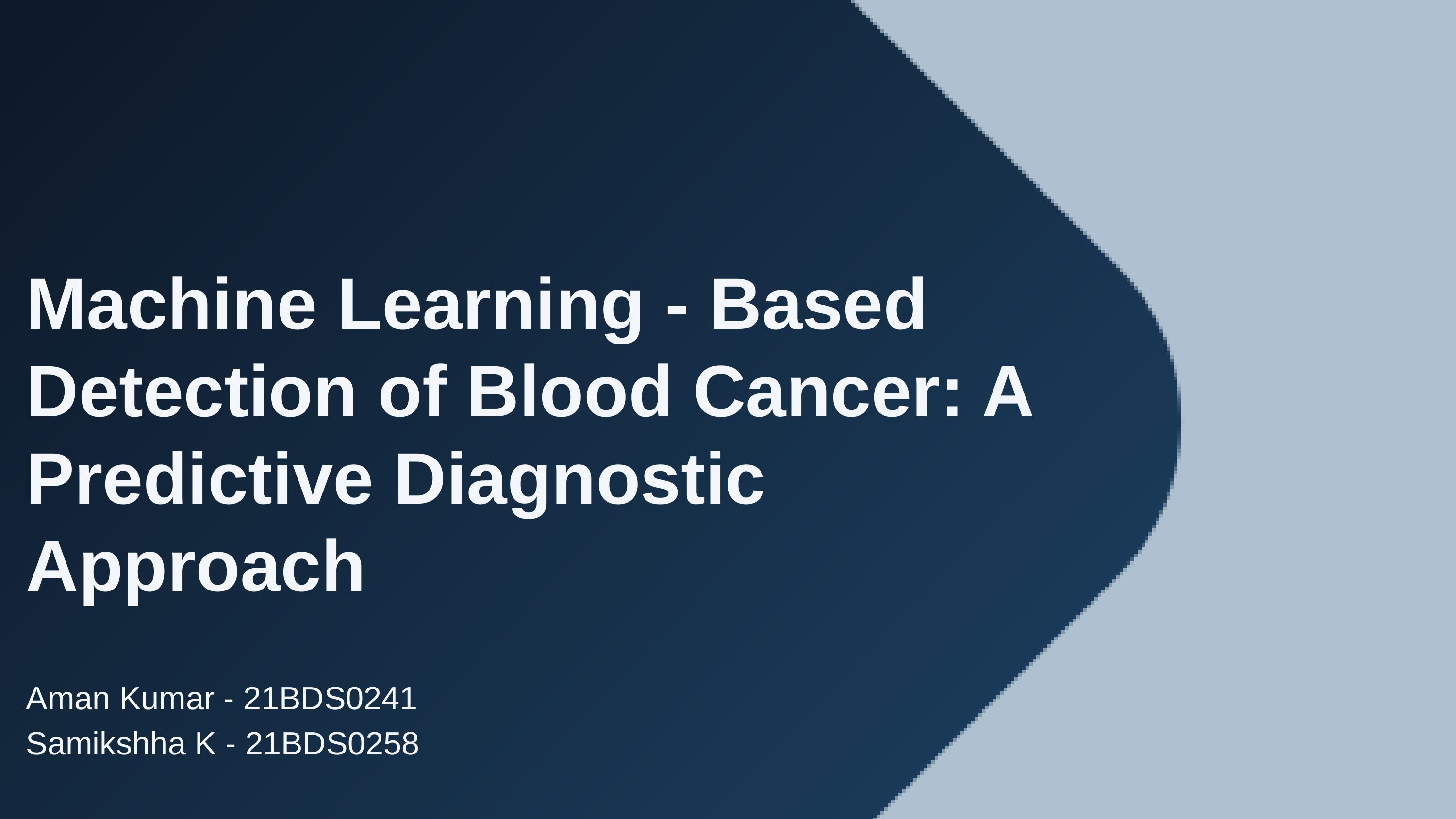

Machine Learning - Based Detection of Blood Cancer: A Predictive Diagnostic Approach
Aman Kumar - 21BDS0241
Samikshha K - 21BDS0258